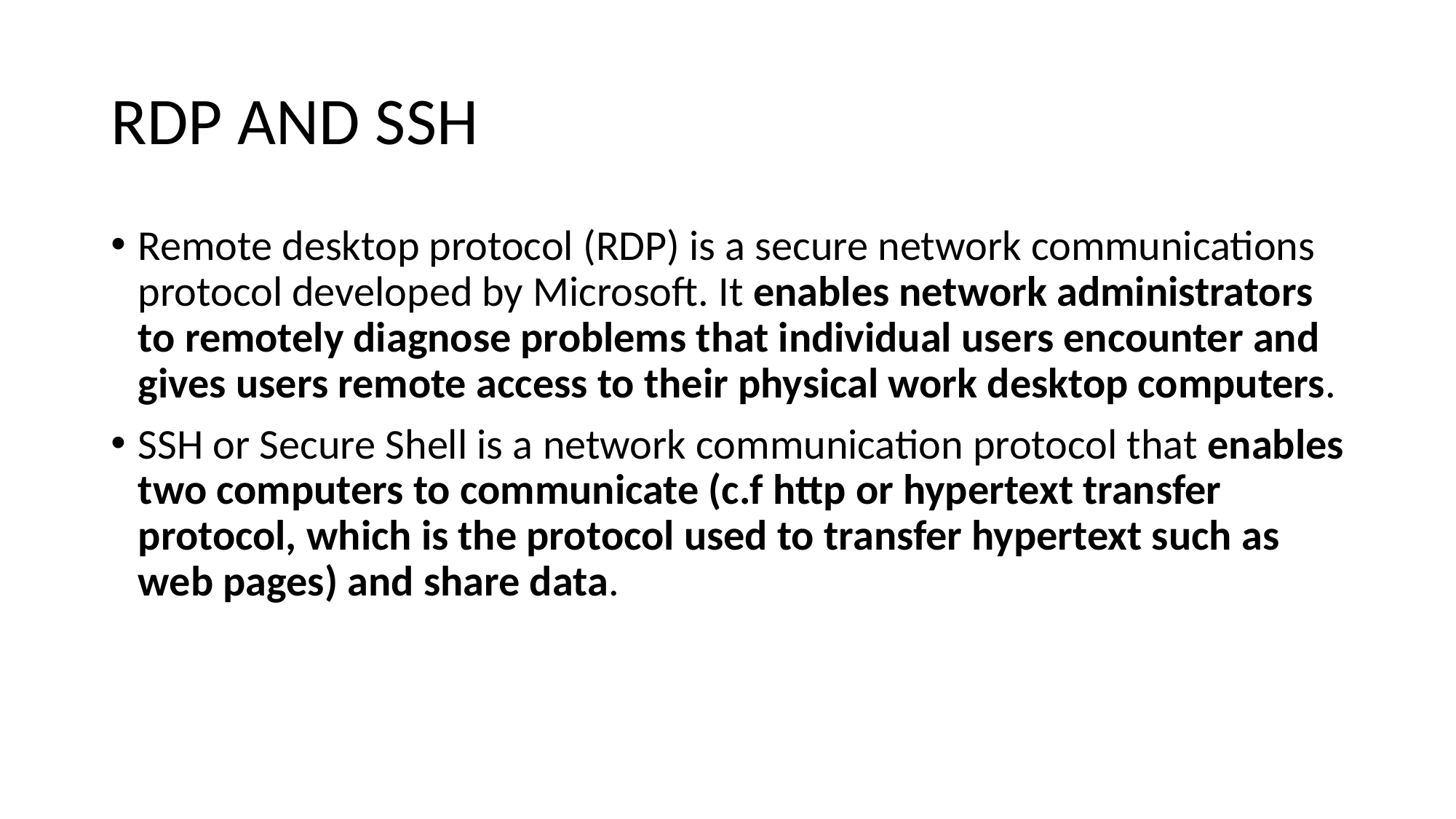

# RDP AND SSH
Remote desktop protocol (RDP) is a secure network communications protocol developed by Microsoft. It enables network administrators to remotely diagnose problems that individual users encounter and gives users remote access to their physical work desktop computers.
SSH or Secure Shell is a network communication protocol that enables two computers to communicate (c.f http or hypertext transfer protocol, which is the protocol used to transfer hypertext such as web pages) and share data.